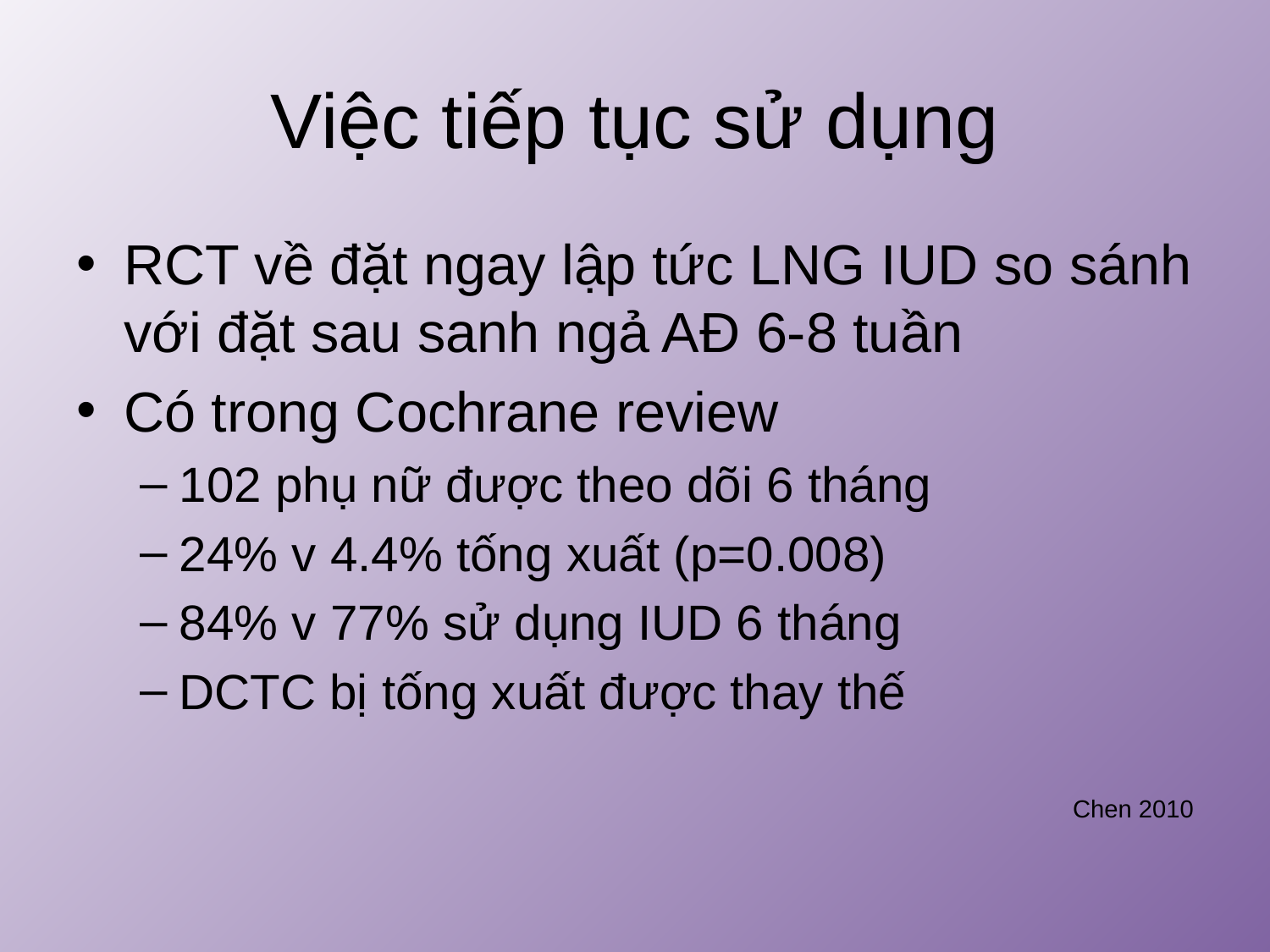

# Việc tiếp tục sử dụng
RCT về đặt ngay lập tức LNG IUD so sánh với đặt sau sanh ngả AĐ 6-8 tuần
Có trong Cochrane review
102 phụ nữ được theo dõi 6 tháng
24% v 4.4% tống xuất (p=0.008)
84% v 77% sử dụng IUD 6 tháng
DCTC bị tống xuất được thay thế

Chen 2010